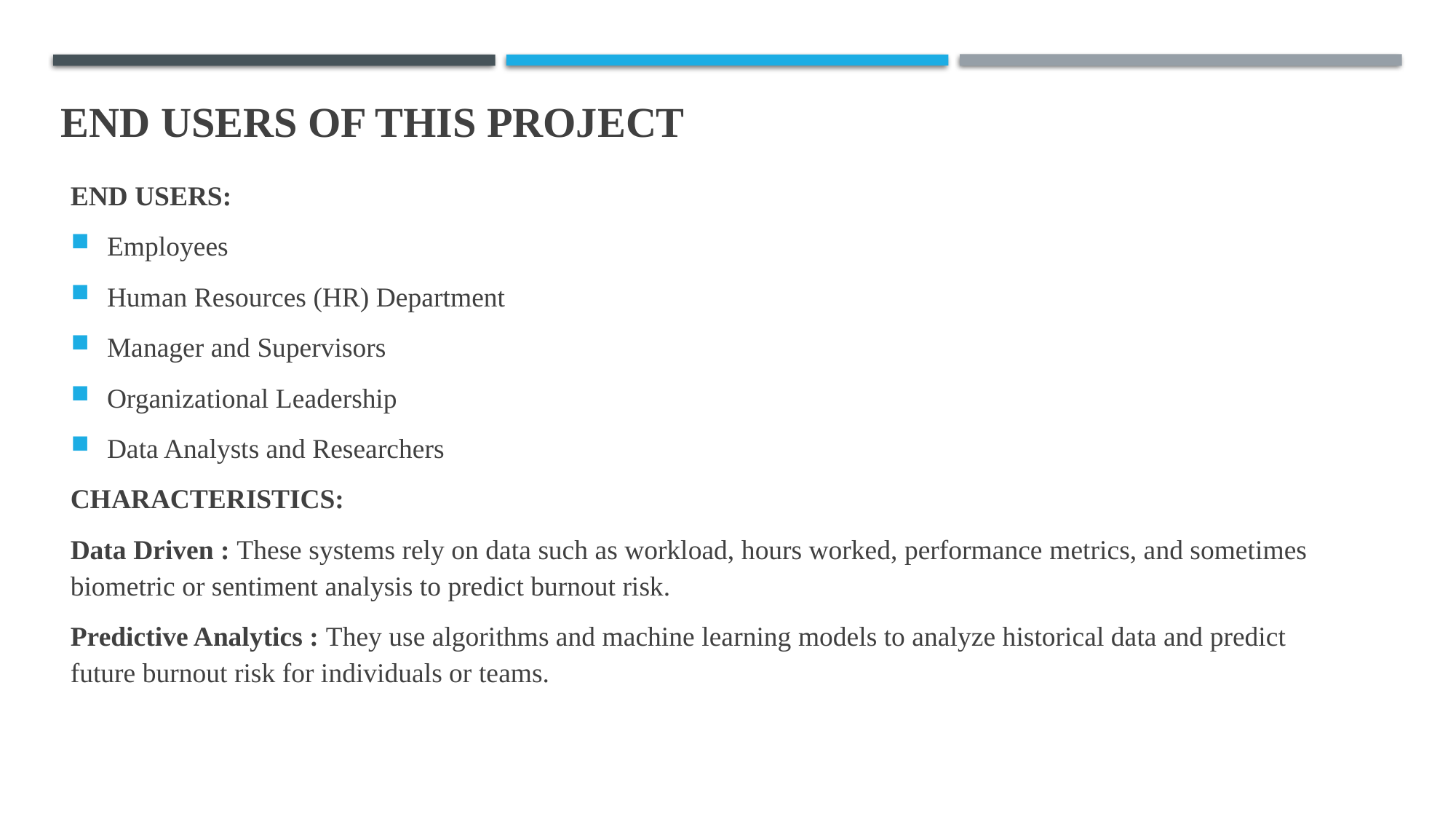

# END USERS of this project
END USERS:
Employees
Human Resources (HR) Department
Manager and Supervisors
Organizational Leadership
Data Analysts and Researchers
CHARACTERISTICS:
Data Driven : These systems rely on data such as workload, hours worked, performance metrics, and sometimes biometric or sentiment analysis to predict burnout risk.
Predictive Analytics : They use algorithms and machine learning models to analyze historical data and predict future burnout risk for individuals or teams.